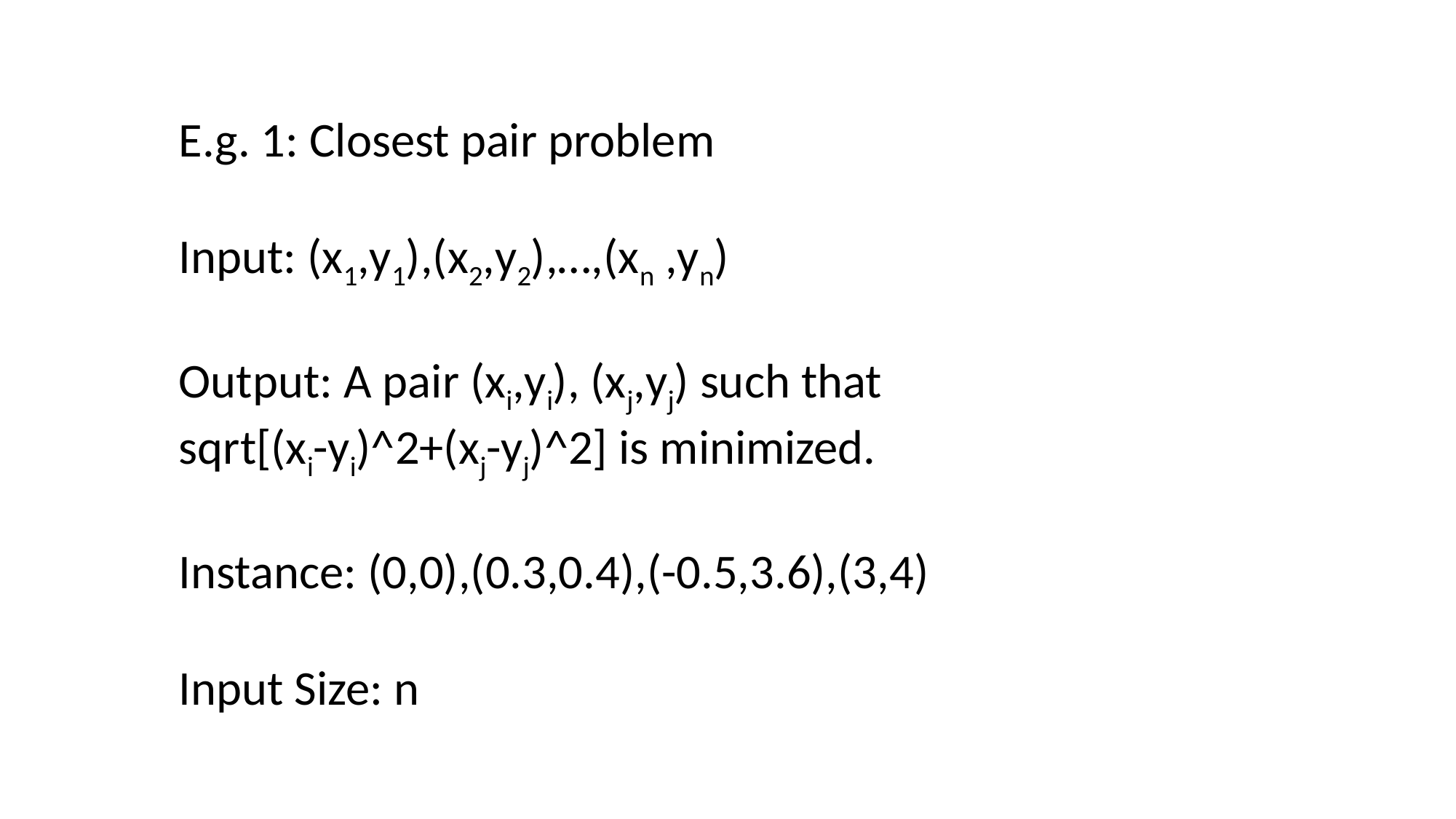

E.g. 1: Closest pair problem

Input: (x1,y1),(x2,y2),…,(xn ,yn)

Output: A pair (xi,yi), (xj,yj) such that
sqrt[(xi-yi)^2+(xj-yj)^2] is minimized.

Instance: (0,0),(0.3,0.4),(-0.5,3.6),(3,4)

Input Size: n